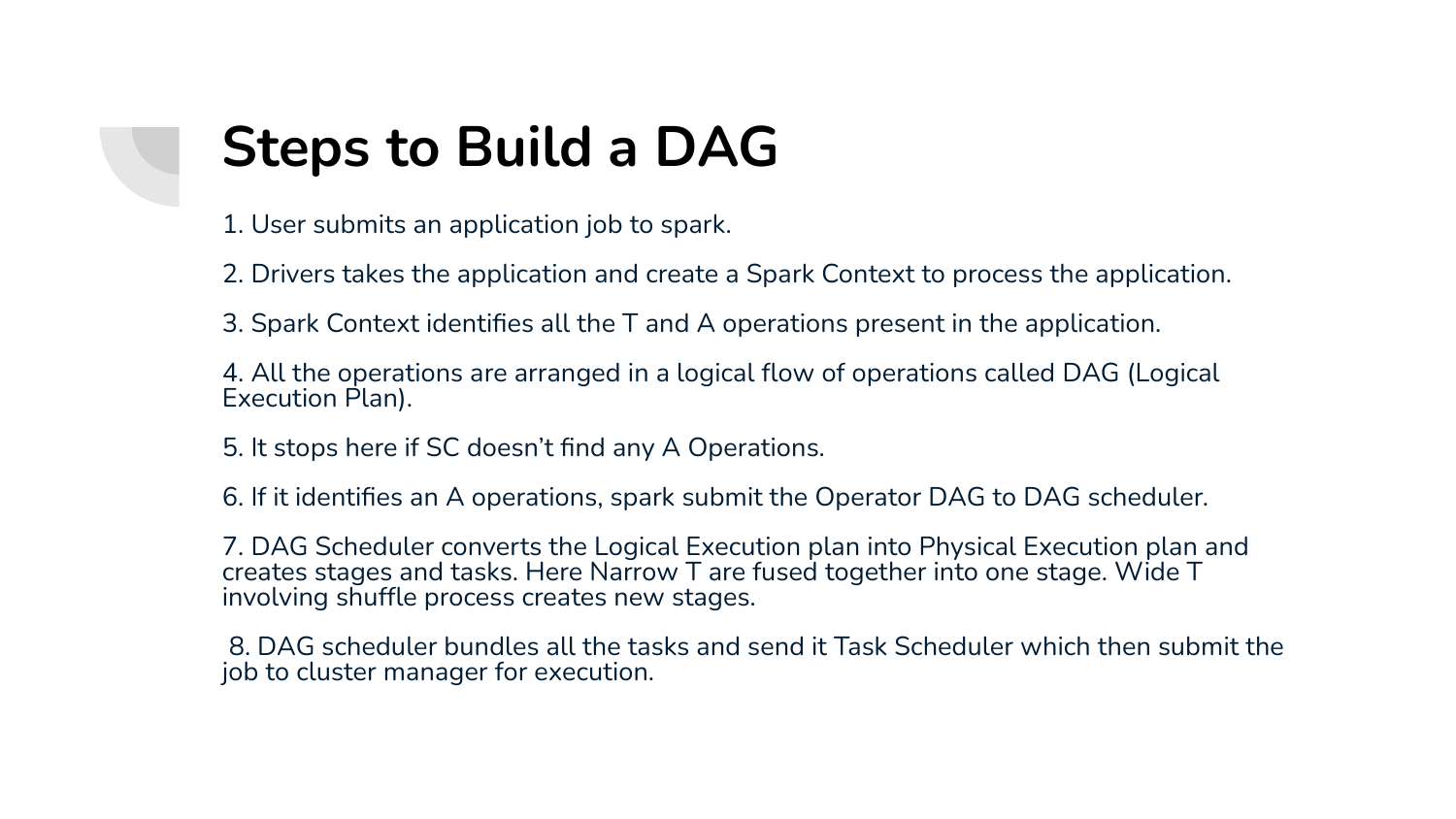

# Steps to Build a DAG
1. User submits an application job to spark.
2. Drivers takes the application and create a Spark Context to process the application.
3. Spark Context identifies all the T and A operations present in the application.
4. All the operations are arranged in a logical flow of operations called DAG (Logical Execution Plan).
5. It stops here if SC doesn’t find any A Operations.
6. If it identifies an A operations, spark submit the Operator DAG to DAG scheduler.
7. DAG Scheduler converts the Logical Execution plan into Physical Execution plan and creates stages and tasks. Here Narrow T are fused together into one stage. Wide T involving shuffle process creates new stages.
 8. DAG scheduler bundles all the tasks and send it Task Scheduler which then submit the job to cluster manager for execution.